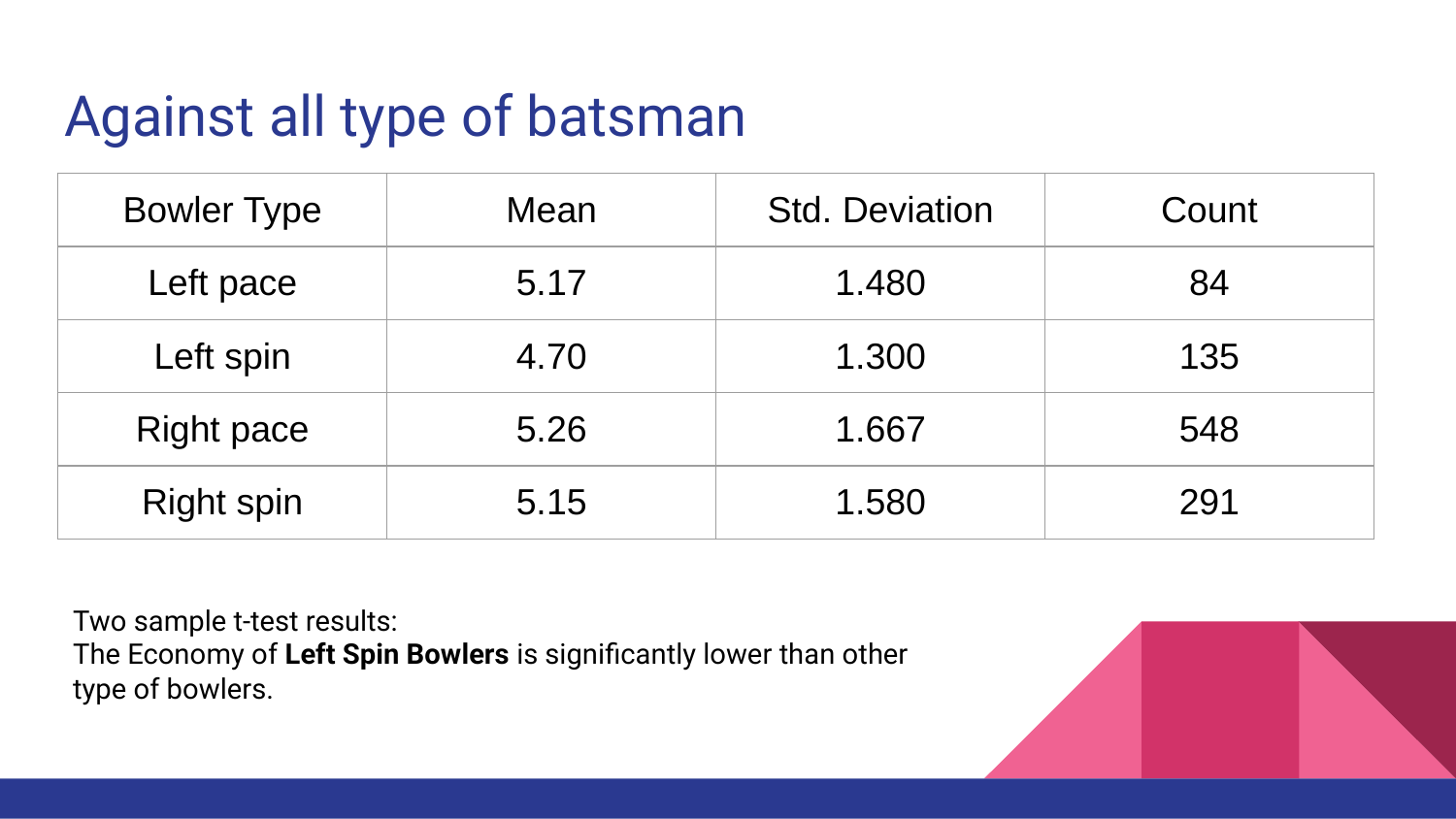

# Against all type of batsman
| Bowler Type | Mean | Std. Deviation | Count |
| --- | --- | --- | --- |
| Left pace | 5.17 | 1.480 | 84 |
| Left spin | 4.70 | 1.300 | 135 |
| Right pace | 5.26 | 1.667 | 548 |
| Right spin | 5.15 | 1.580 | 291 |
Two sample t-test results:
The Economy of Left Spin Bowlers is significantly lower than other type of bowlers.